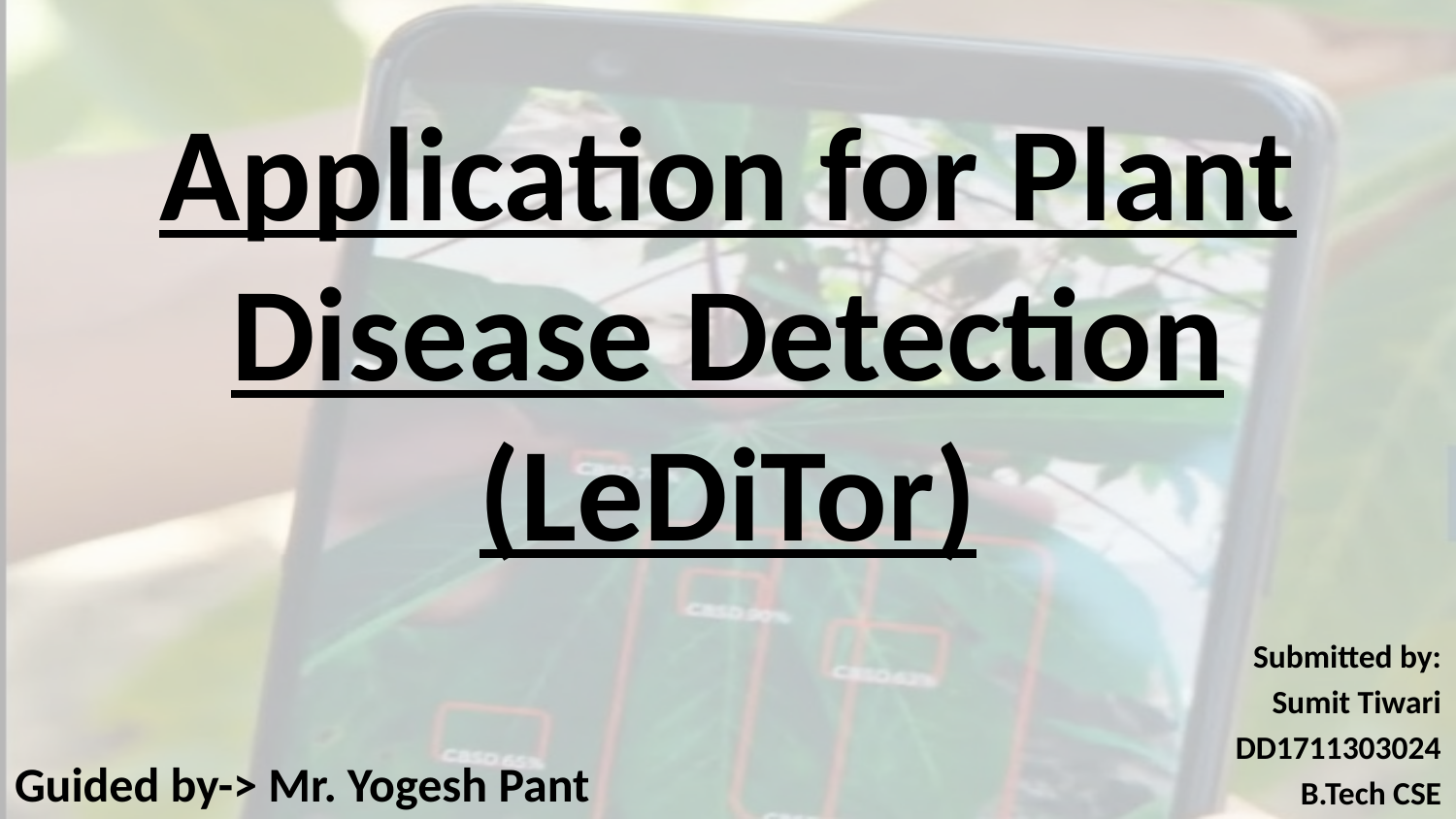

# Application for Plant Disease Detection (LeDiTor)
Submitted by:
Sumit Tiwari
DD1711303024
B.Tech CSE
Guided by-> Mr. Yogesh Pant